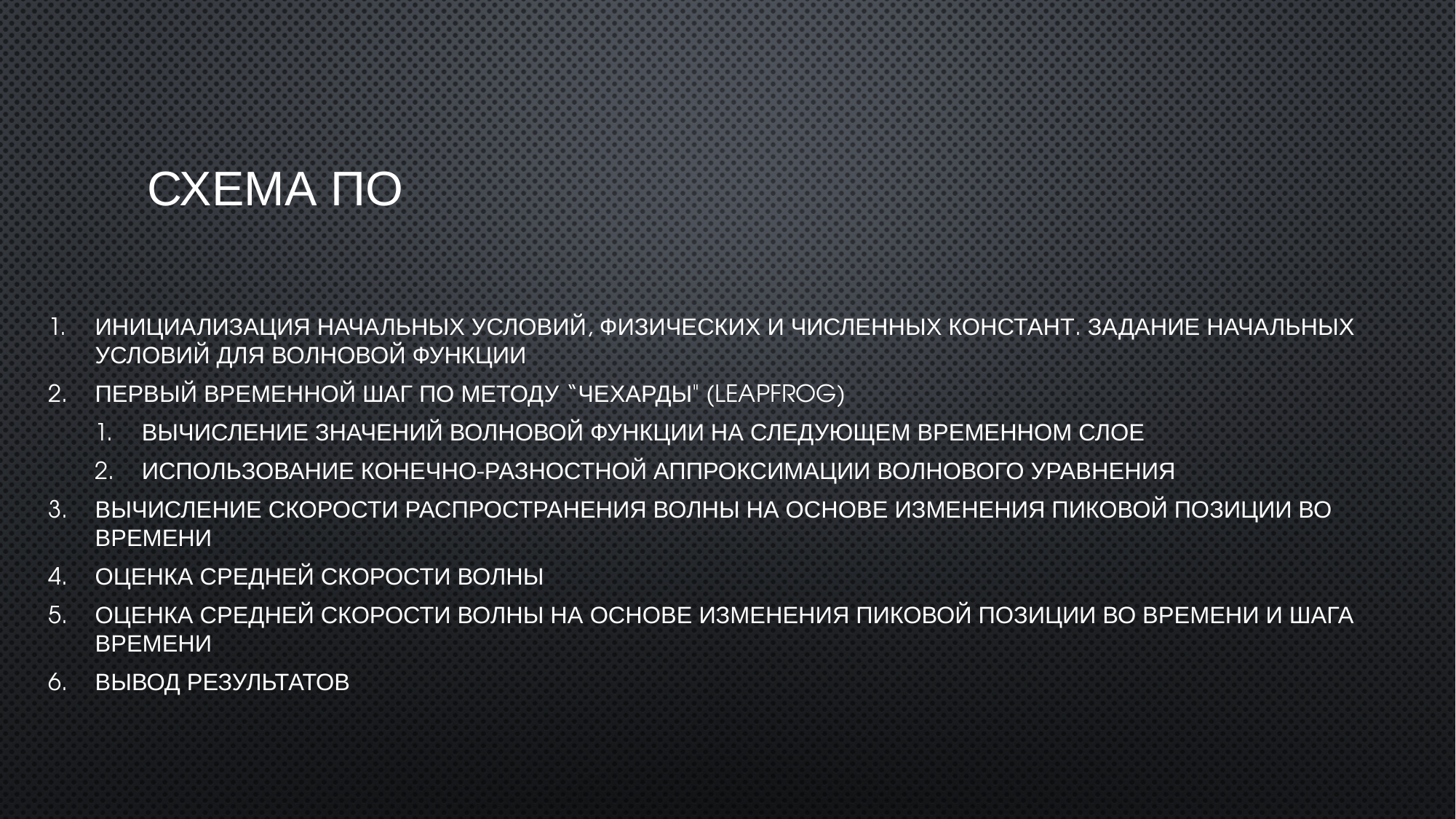

# Схема ПО

Инициализация начальных условий, физических и численных констант. Задание начальных условий для волновой функции
Первый временной шаг по методу “чехарды" (leapfrog)
Вычисление значений волновой функции на следующем временном слое
Использование конечно-разностной аппроксимации волнового уравнения
Вычисление скорости распространения волны на основе изменения пиковой позиции во времени
Оценка средней скорости волны
Оценка средней скорости волны на основе изменения пиковой позиции во времени и шага времени
Вывод результатов